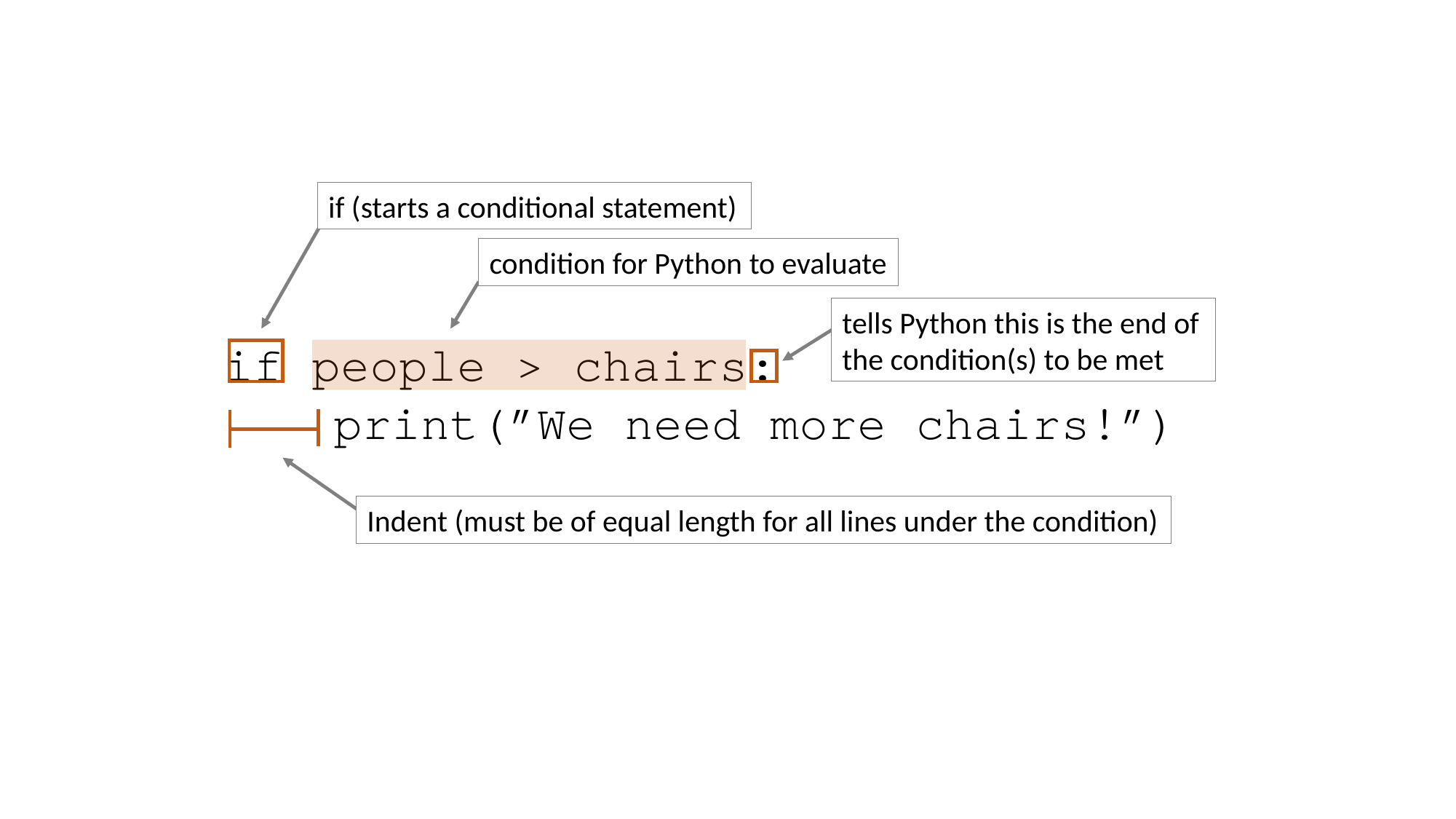

if people > chairs:
	print(”We need more chairs!”)
if (starts a conditional statement)
condition for Python to evaluate
tells Python this is the end of the condition(s) to be met

Indent (must be of equal length for all lines under the condition)